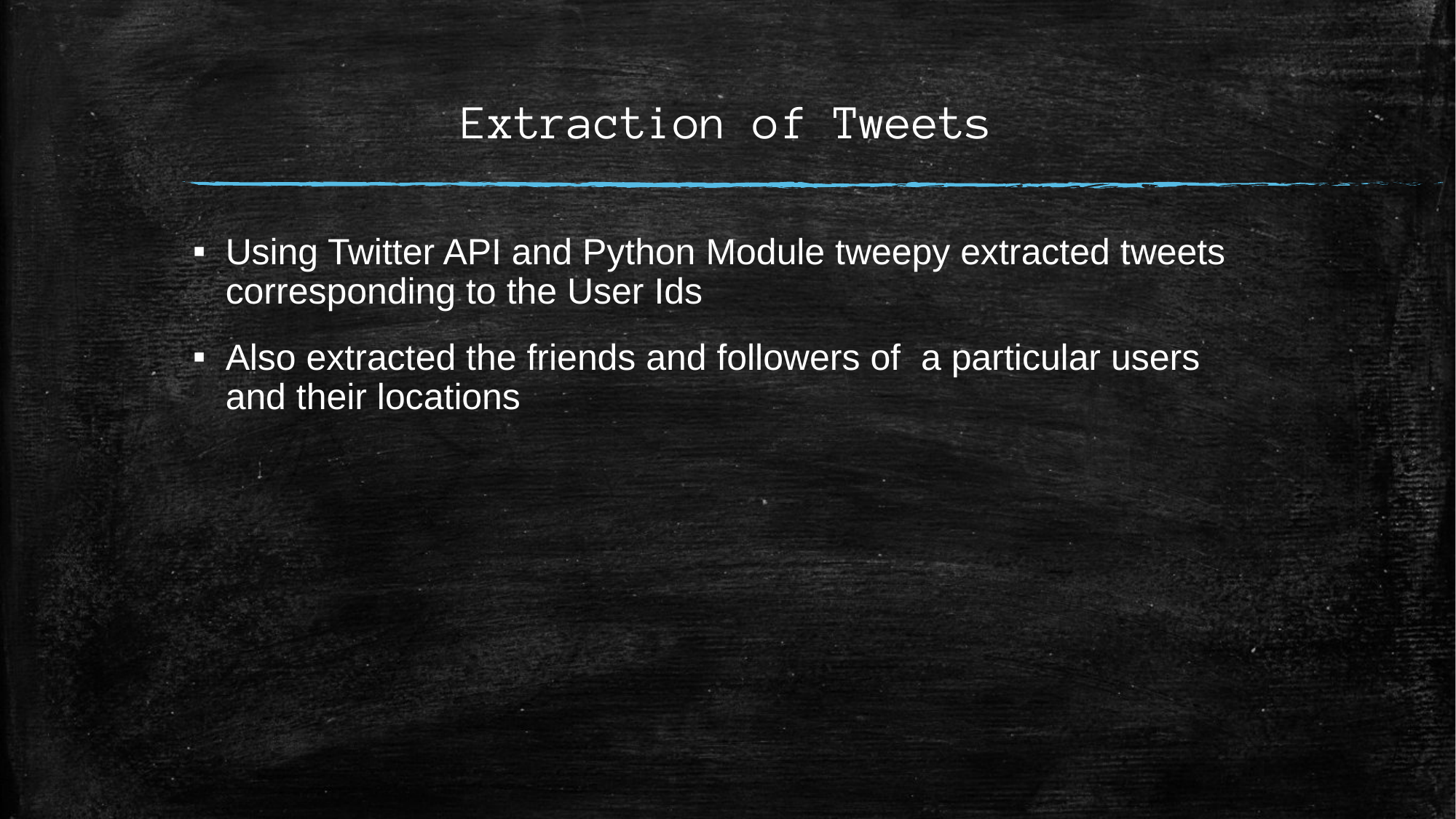

# Extraction of Tweets
Using Twitter API and Python Module tweepy extracted tweets corresponding to the User Ids
Also extracted the friends and followers of  a particular users and their locations